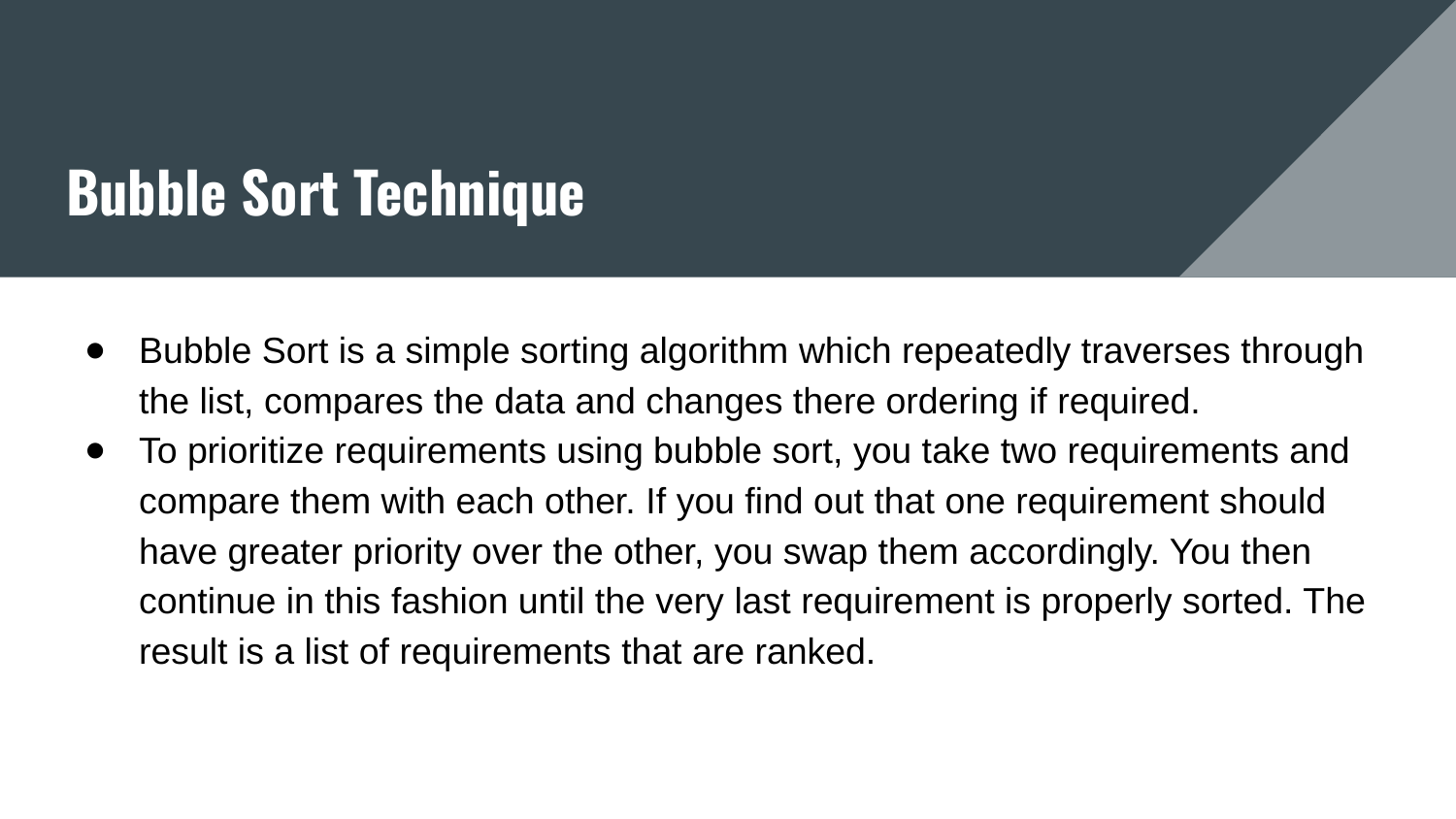

# Bubble Sort Technique
Bubble Sort is a simple sorting algorithm which repeatedly traverses through the list, compares the data and changes there ordering if required.
To prioritize requirements using bubble sort, you take two requirements and compare them with each other. If you find out that one requirement should have greater priority over the other, you swap them accordingly. You then continue in this fashion until the very last requirement is properly sorted. The result is a list of requirements that are ranked.